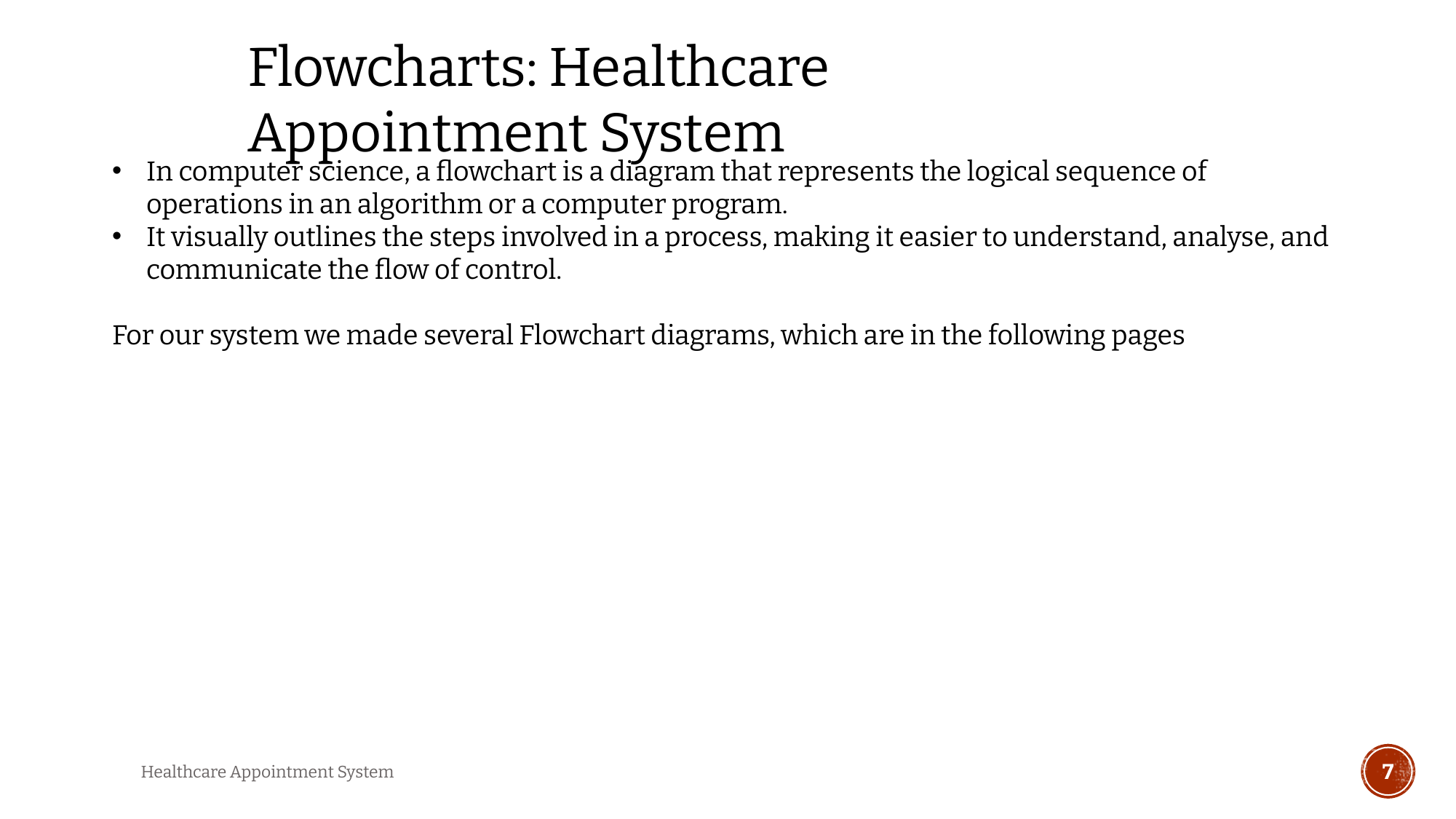

Flowcharts: Healthcare Appointment System
In computer science, a flowchart is a diagram that represents the logical sequence of operations in an algorithm or a computer program.
It visually outlines the steps involved in a process, making it easier to understand, analyse, and communicate the flow of control.

For our system we made several Flowchart diagrams, which are in the following pages

Healthcare Appointment System
7